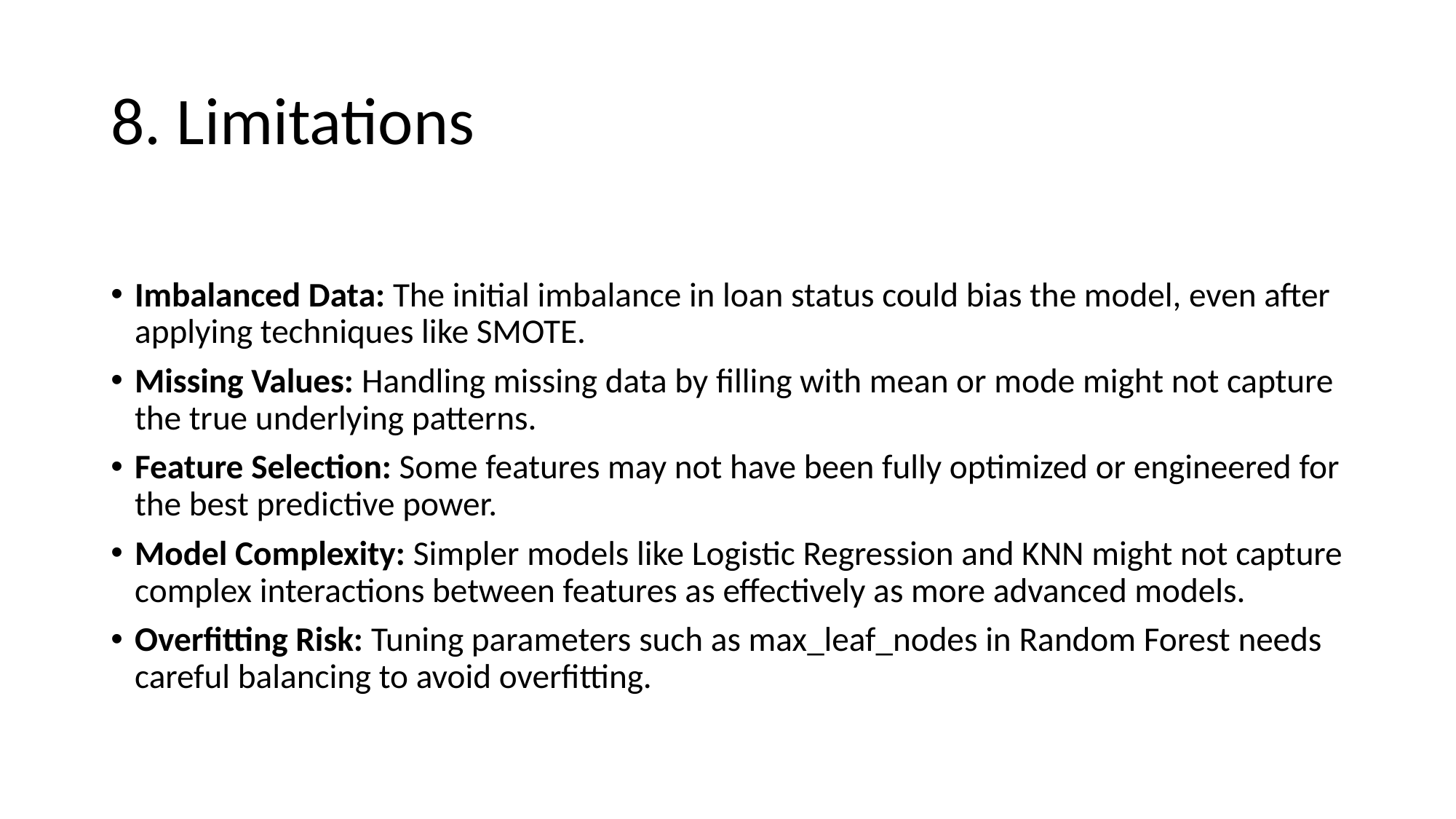

# 8. Limitations

Imbalanced Data: The initial imbalance in loan status could bias the model, even after applying techniques like SMOTE.
Missing Values: Handling missing data by filling with mean or mode might not capture the true underlying patterns.
Feature Selection: Some features may not have been fully optimized or engineered for the best predictive power.
Model Complexity: Simpler models like Logistic Regression and KNN might not capture complex interactions between features as effectively as more advanced models.
Overfitting Risk: Tuning parameters such as max_leaf_nodes in Random Forest needs careful balancing to avoid overfitting.